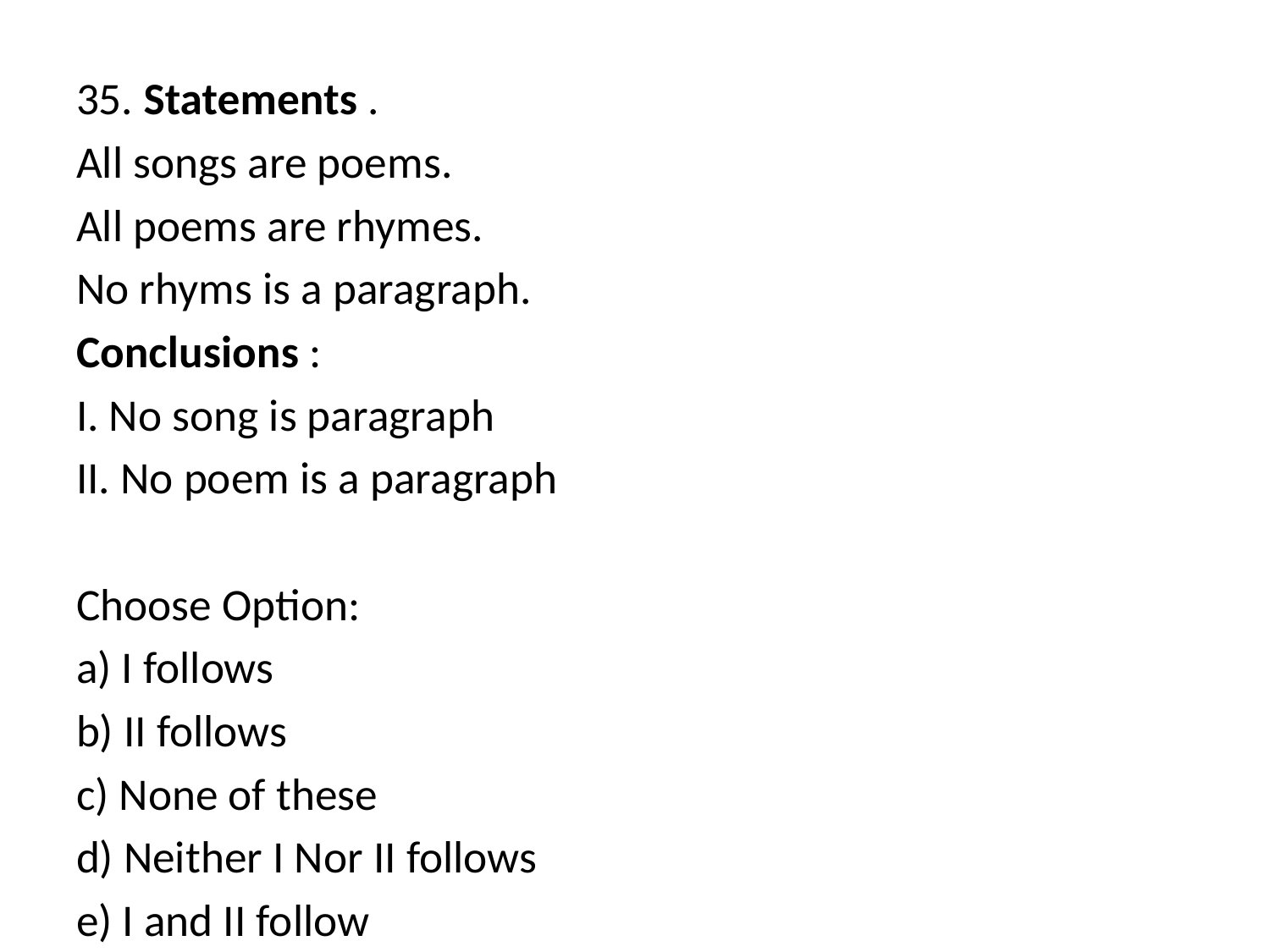

35. Statements .
All songs are poems.
All poems are rhymes.
No rhyms is a paragraph.
Conclusions :
I. No song is paragraph
II. No poem is a paragraph

Choose Option:
a) I follows
b) II follows
c) None of these
d) Neither I Nor II follows
e) I and II follow